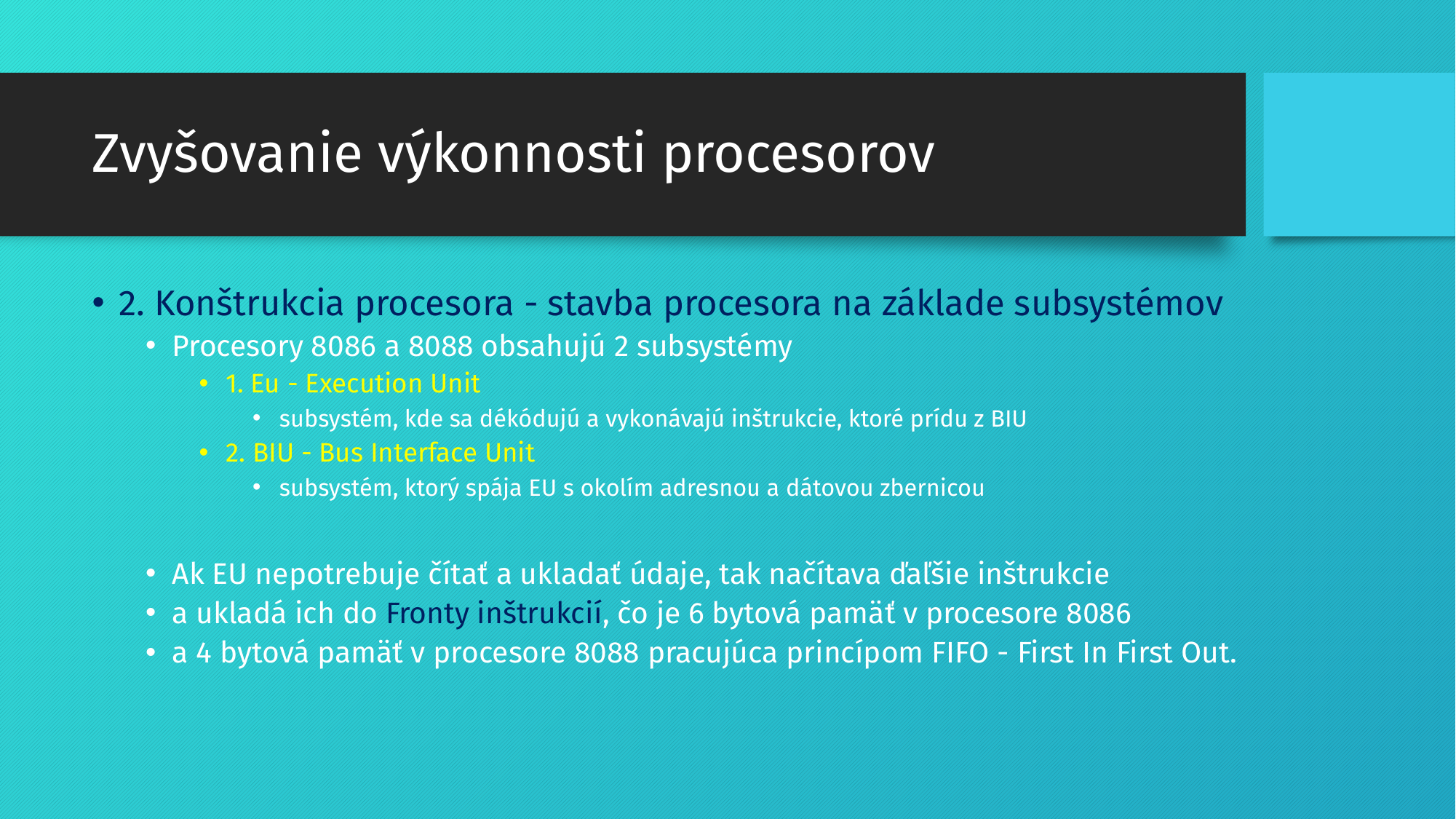

# Zvyšovanie výkonnosti procesorov
2. Konštrukcia procesora - stavba procesora na základe subsystémov
Procesory 8086 a 8088 obsahujú 2 subsystémy
1. Eu - Execution Unit
subsystém, kde sa dékódujú a vykonávajú inštrukcie, ktoré prídu z BIU
2. BIU - Bus Interface Unit
subsystém, ktorý spája EU s okolím adresnou a dátovou zbernicou

Ak EU nepotrebuje čítať a ukladať údaje, tak načítava ďaľšie inštrukcie
a ukladá ich do Fronty inštrukcií, čo je 6 bytová pamäť v procesore 8086
a 4 bytová pamäť v procesore 8088 pracujúca princípom FIFO - First In First Out.